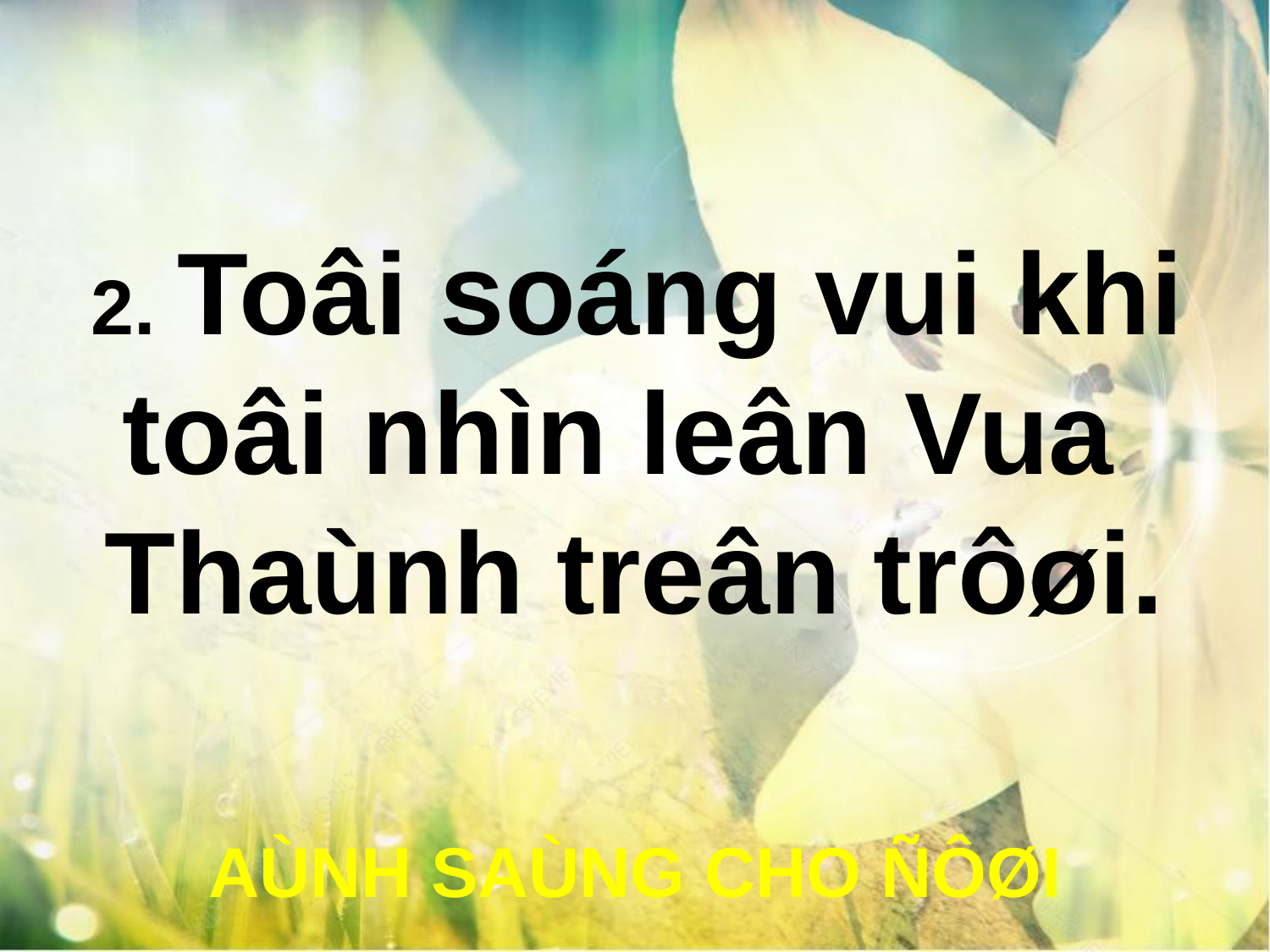

2. Toâi soáng vui khi
toâi nhìn leân Vua
Thaùnh treân trôøi.
AÙNH SAÙNG CHO ÑÔØI